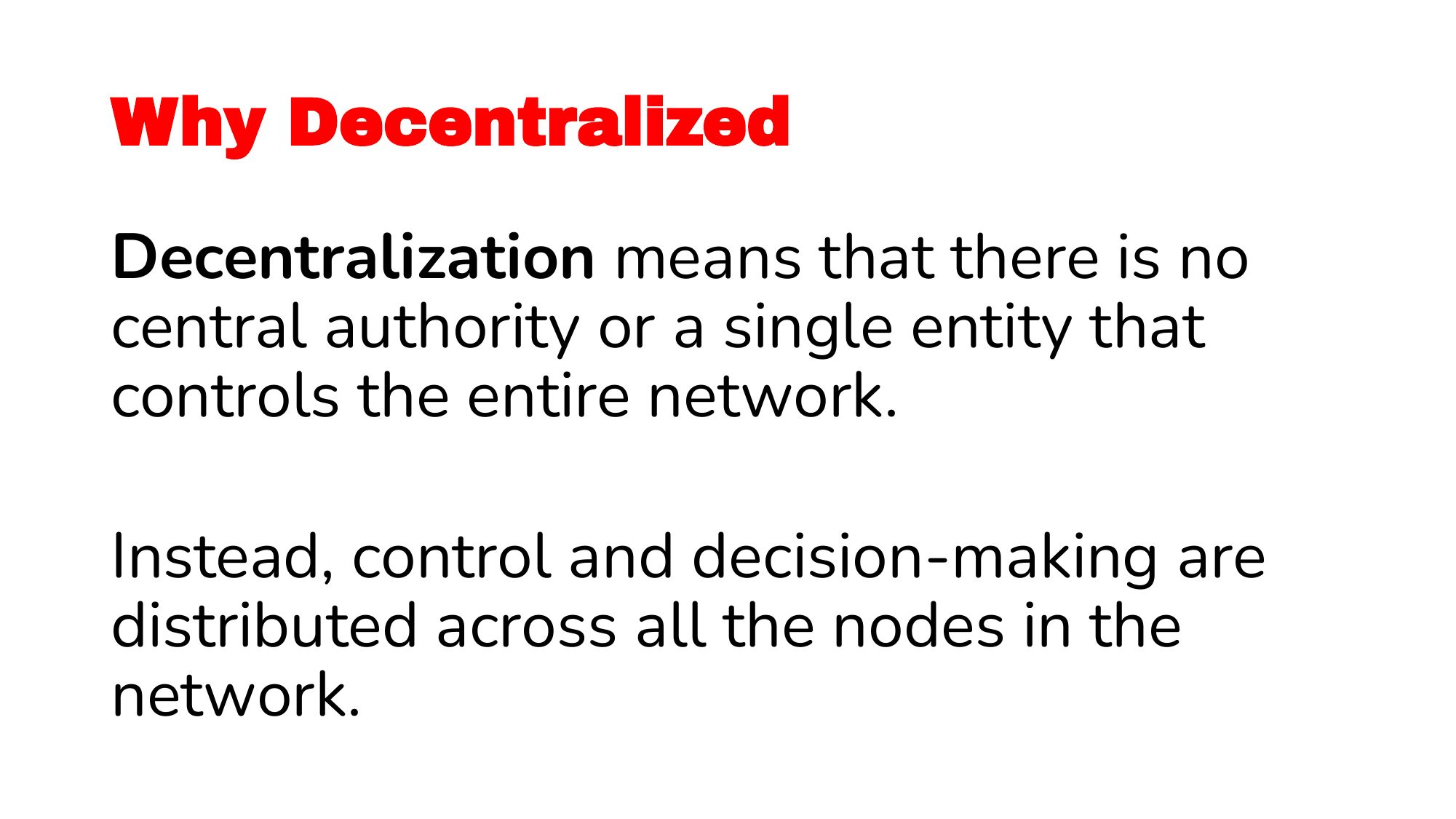

# Why Decentralized
Decentralization means that there is no central authority or a single entity that controls the entire network.

Instead, control and decision-making are distributed across all the nodes in the network.